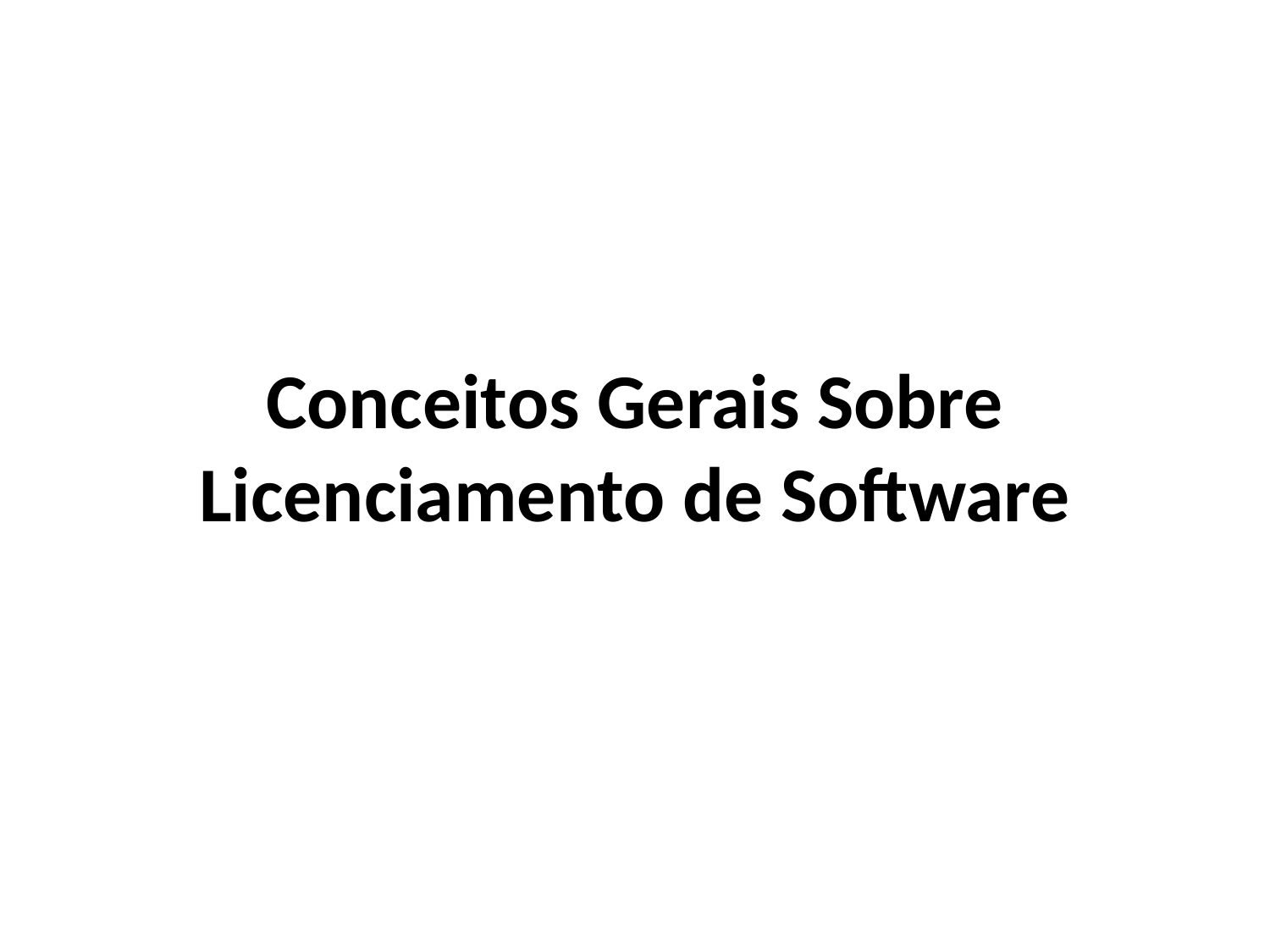

# Conceitos Gerais Sobre Licenciamento de Software